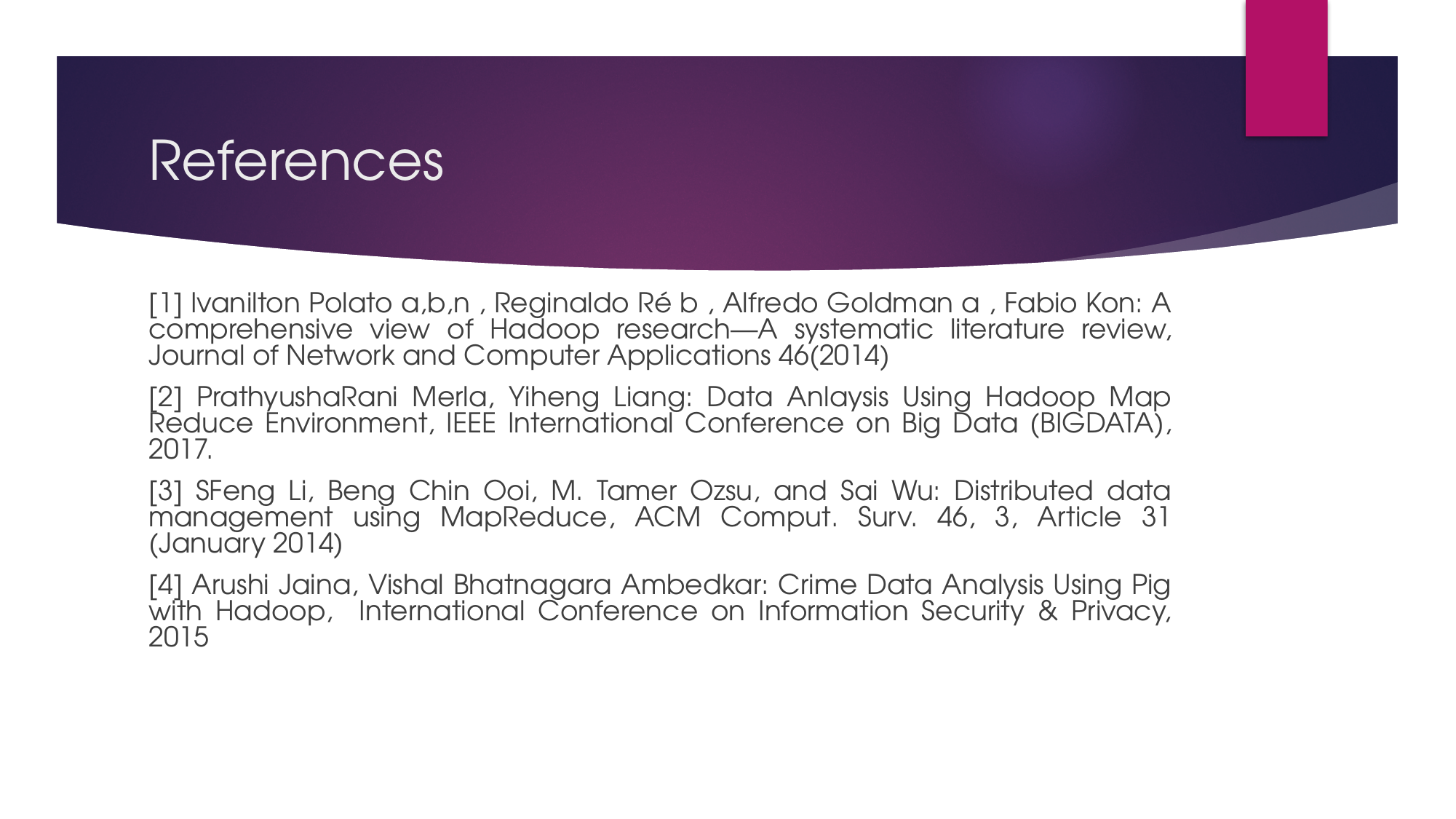

# References
[1] Ivanilton Polato a,b,n , Reginaldo Ré b , Alfredo Goldman a , Fabio Kon: A comprehensive view of Hadoop research—A systematic literature review, Journal of Network and Computer Applications 46(2014)
[2] PrathyushaRani Merla, Yiheng Liang: Data Anlaysis Using Hadoop Map Reduce Environment, IEEE International Conference on Big Data (BIGDATA), 2017.
[3] SFeng Li, Beng Chin Ooi, M. Tamer Ozsu, and Sai Wu: Distributed data management using MapReduce, ACM Comput. Surv. 46, 3, Article 31 (January 2014)
[4] Arushi Jaina, Vishal Bhatnagara Ambedkar: Crime Data Analysis Using Pig with Hadoop,  International Conference on Information Security & Privacy, 2015